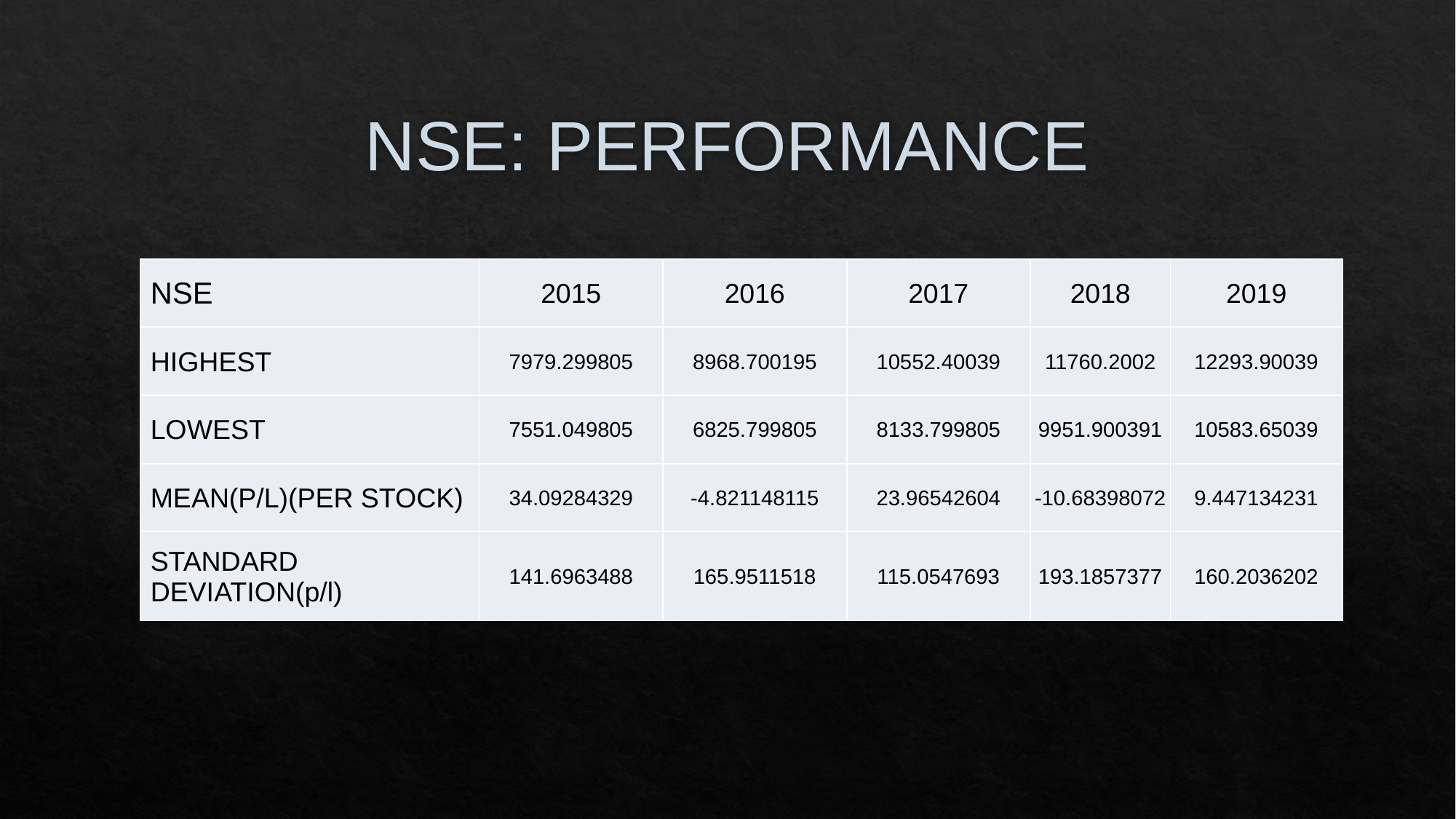

# NSE: PERFORMANCE
| NSE | 2015 | 2016 | 2017 | 2018 | 2019 |
| --- | --- | --- | --- | --- | --- |
| HIGHEST | 7979.299805 | 8968.700195 | 10552.40039 | 11760.2002 | 12293.90039 |
| LOWEST | 7551.049805 | 6825.799805 | 8133.799805 | 9951.900391 | 10583.65039 |
| MEAN(P/L)(PER STOCK) | 34.09284329 | -4.821148115 | 23.96542604 | -10.68398072 | 9.447134231 |
| STANDARD DEVIATION(p/l) | 141.6963488 | 165.9511518 | 115.0547693 | 193.1857377 | 160.2036202 |